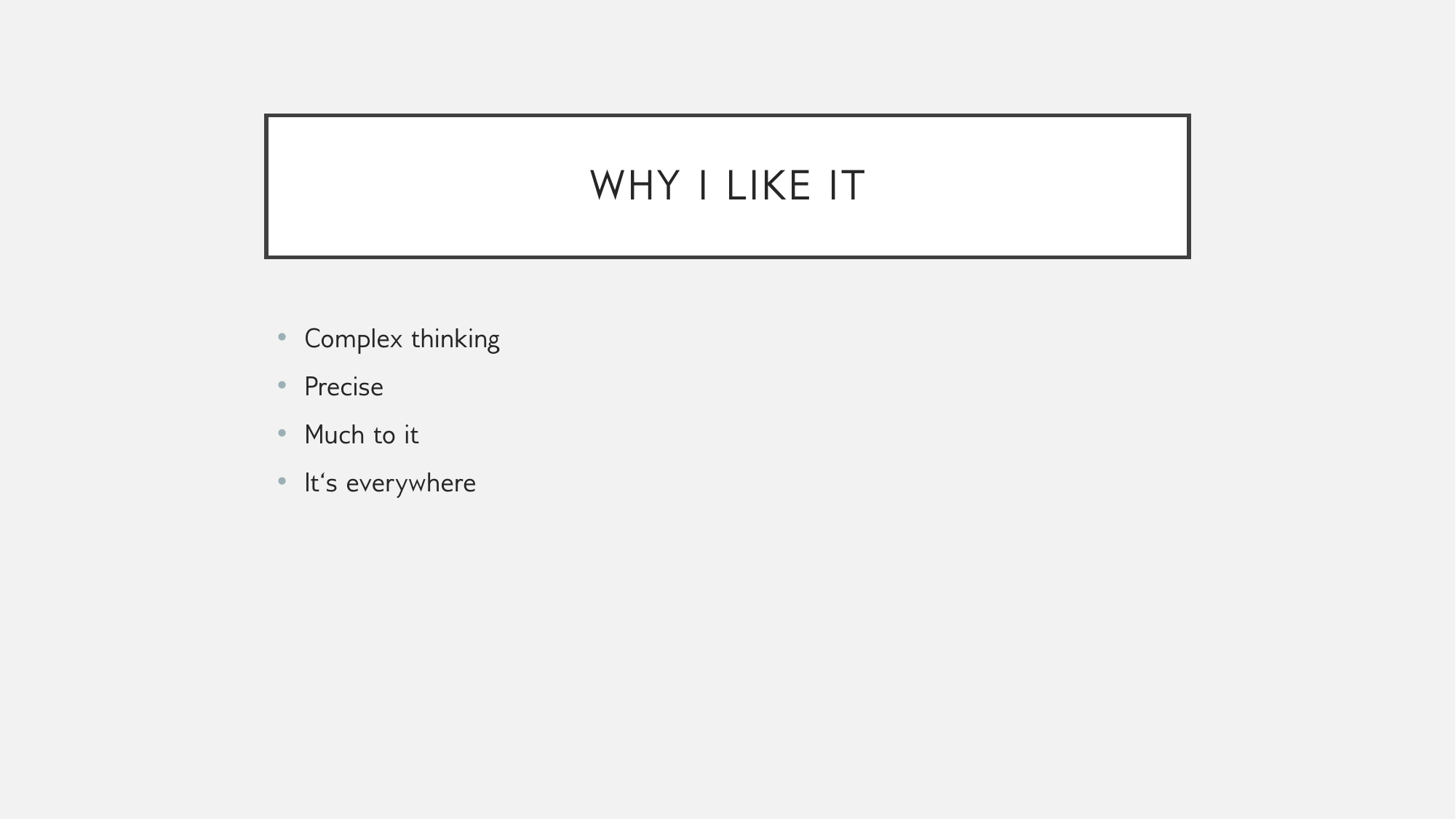

# Why I like it
Complex thinking
Precise
Much to it
It‘s everywhere